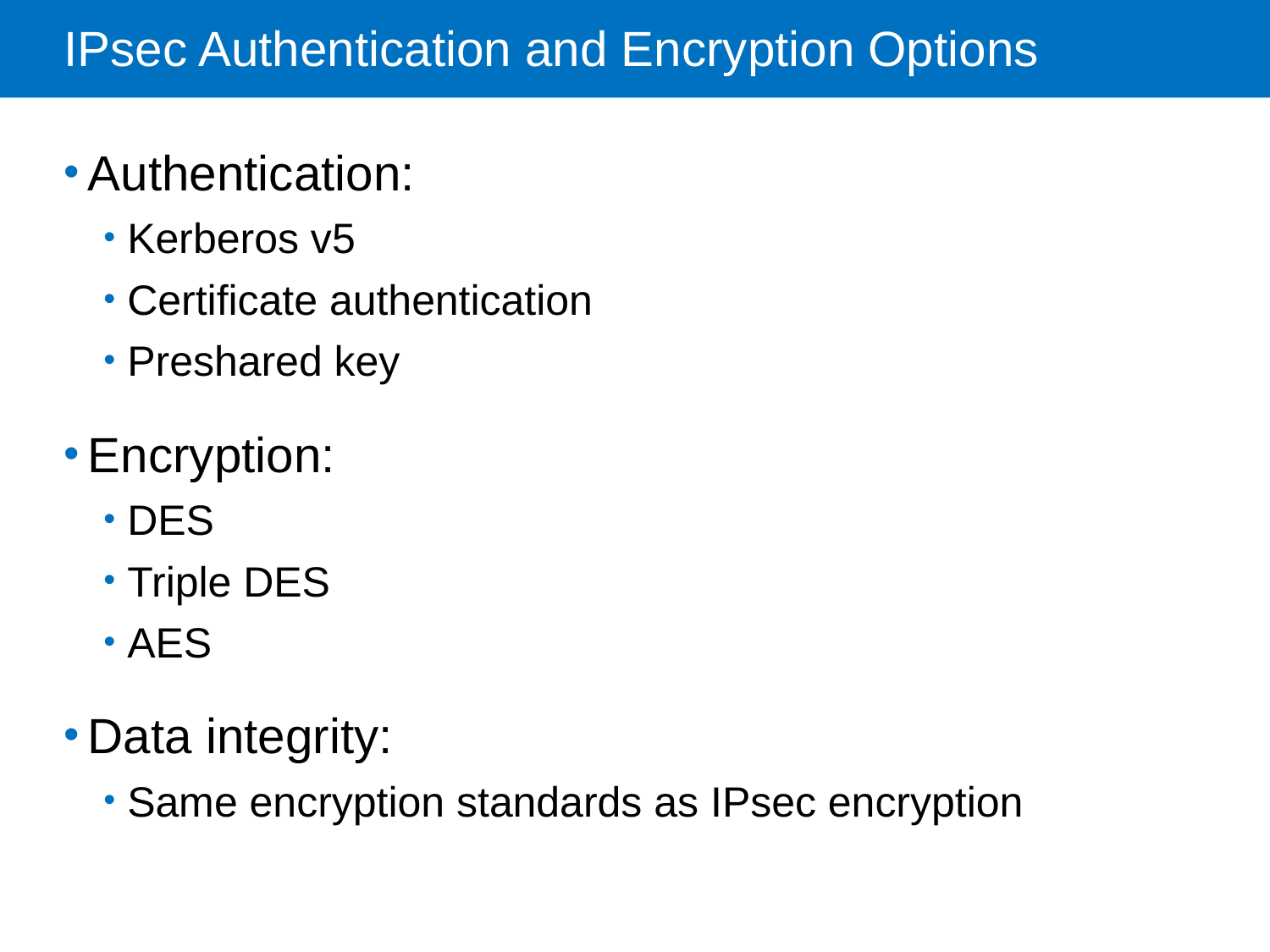

# IPsec Authentication and Encryption Options
Authentication:
Kerberos v5
Certificate authentication
Preshared key

Encryption:
DES
Triple DES
AES

Data integrity:
Same encryption standards as IPsec encryption